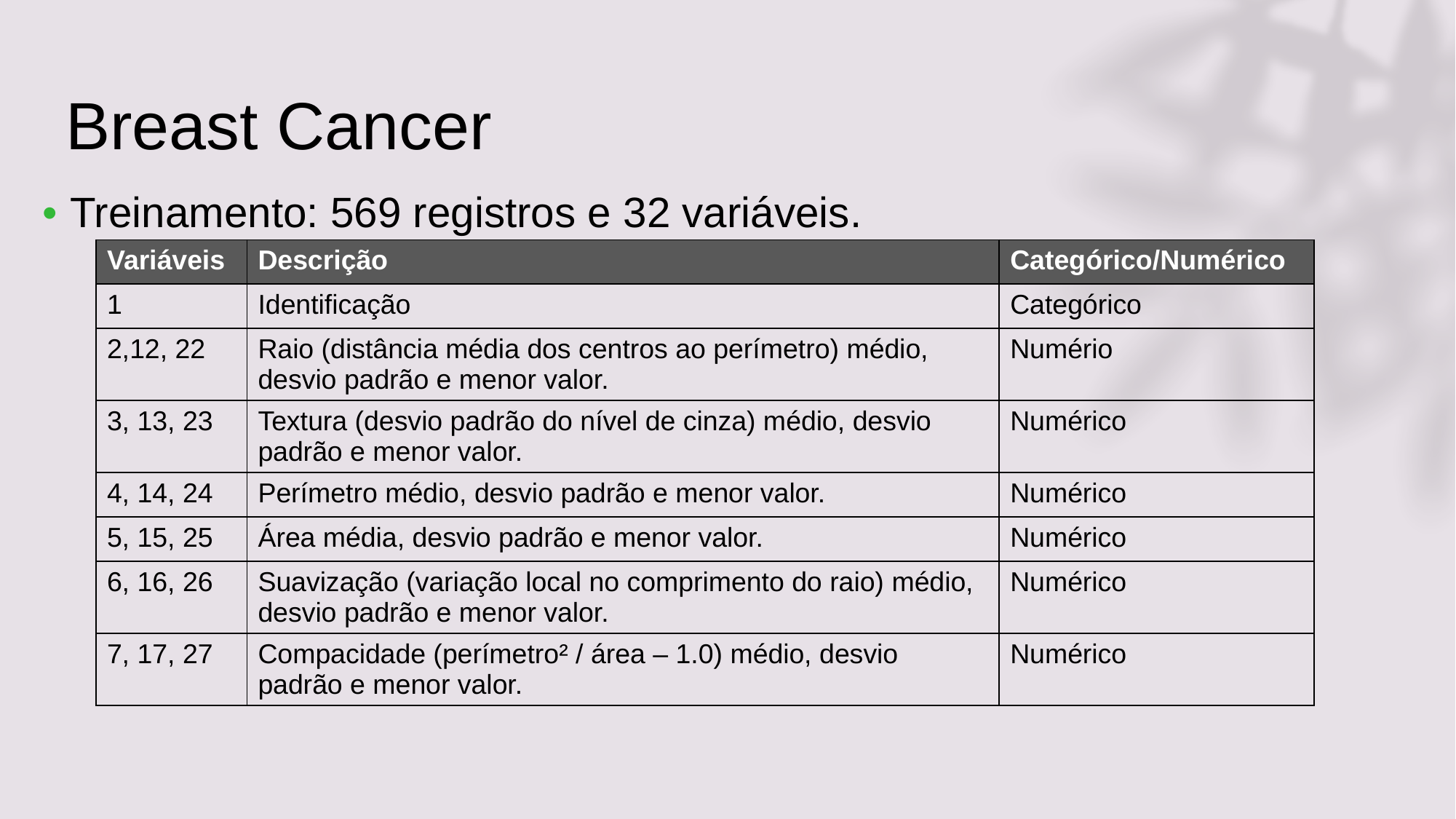

# Breast Cancer
Treinamento: 569 registros e 32 variáveis.
| Variáveis | Descrição | Categórico/Numérico |
| --- | --- | --- |
| 1 | Identificação | Categórico |
| 2,12, 22 | Raio (distância média dos centros ao perímetro) médio, desvio padrão e menor valor. | Numério |
| 3, 13, 23 | Textura (desvio padrão do nível de cinza) médio, desvio padrão e menor valor. | Numérico |
| 4, 14, 24 | Perímetro médio, desvio padrão e menor valor. | Numérico |
| 5, 15, 25 | Área média, desvio padrão e menor valor. | Numérico |
| 6, 16, 26 | Suavização (variação local no comprimento do raio) médio, desvio padrão e menor valor. | Numérico |
| 7, 17, 27 | Compacidade (perímetro² / área – 1.0) médio, desvio padrão e menor valor. | Numérico |